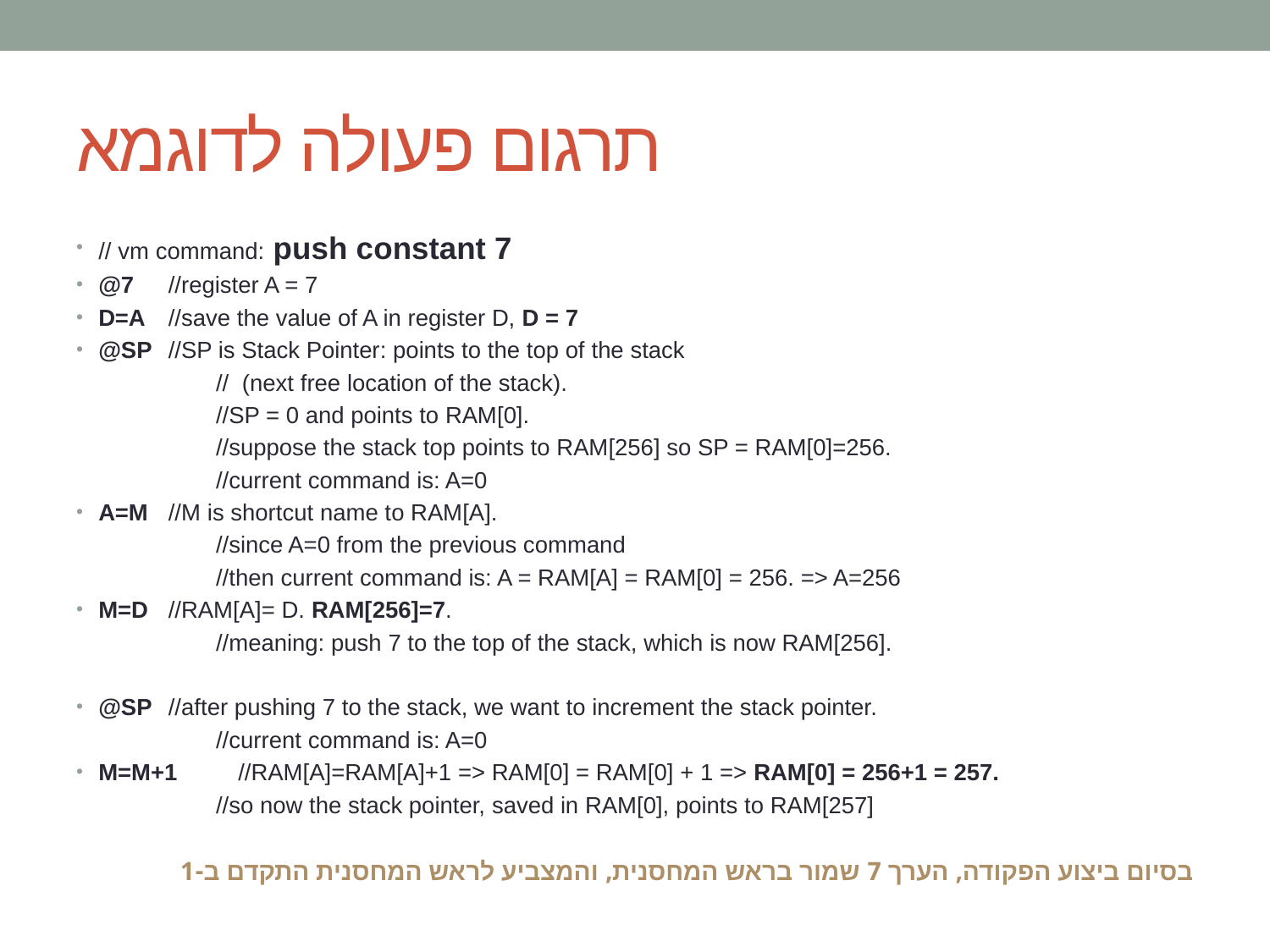

# תרגום פעולה לדוגמא
// vm command: push constant 7
@7		//register A = 7
D=A		//save the value of A in register D, D = 7
@SP		//SP is Stack Pointer: points to the top of the stack
		//  (next free location of the stack).
		//SP = 0 and points to RAM[0].
		//suppose the stack top points to RAM[256] so SP = RAM[0]=256.
		//current command is: A=0
A=M		//M is shortcut name to RAM[A].
		//since A=0 from the previous command
		//then current command is: A = RAM[A] = RAM[0] = 256. => A=256
M=D		//RAM[A]= D. RAM[256]=7.
		//meaning: push 7 to the top of the stack, which is now RAM[256].

@SP		//after pushing 7 to the stack, we want to increment the stack pointer.
		//current command is: A=0
M=M+1		//RAM[A]=RAM[A]+1 => RAM[0] = RAM[0] + 1 => RAM[0] = 256+1 = 257.
		//so now the stack pointer, saved in RAM[0], points to RAM[257]

בסיום ביצוע הפקודה, הערך 7 שמור בראש המחסנית, והמצביע לראש המחסנית התקדם ב-1